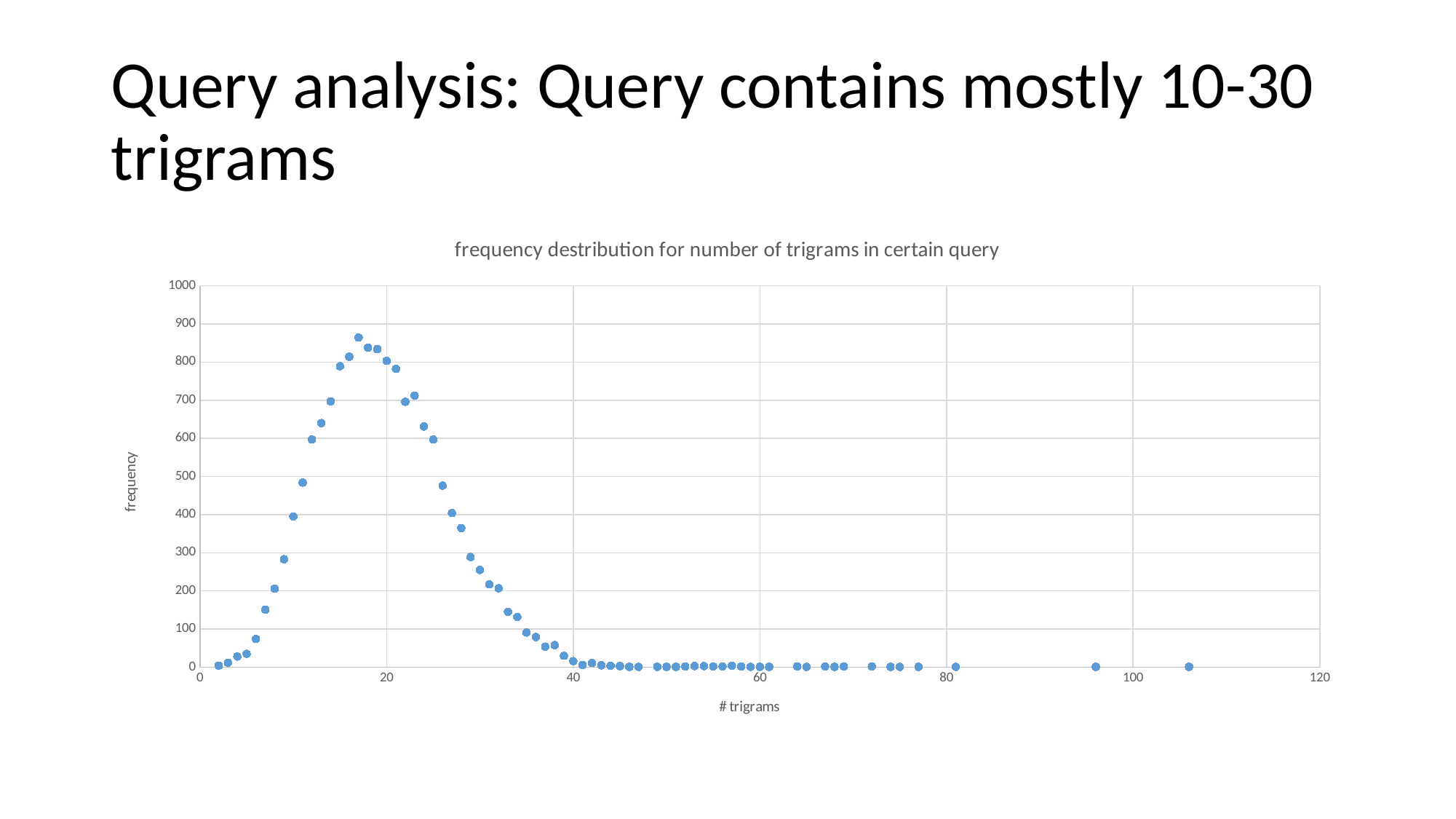

# Query analysis: Query contains mostly 10-30 trigrams

### Chart: frequency destribution for number of trigrams in certain query

| Category |  |
|---|---|